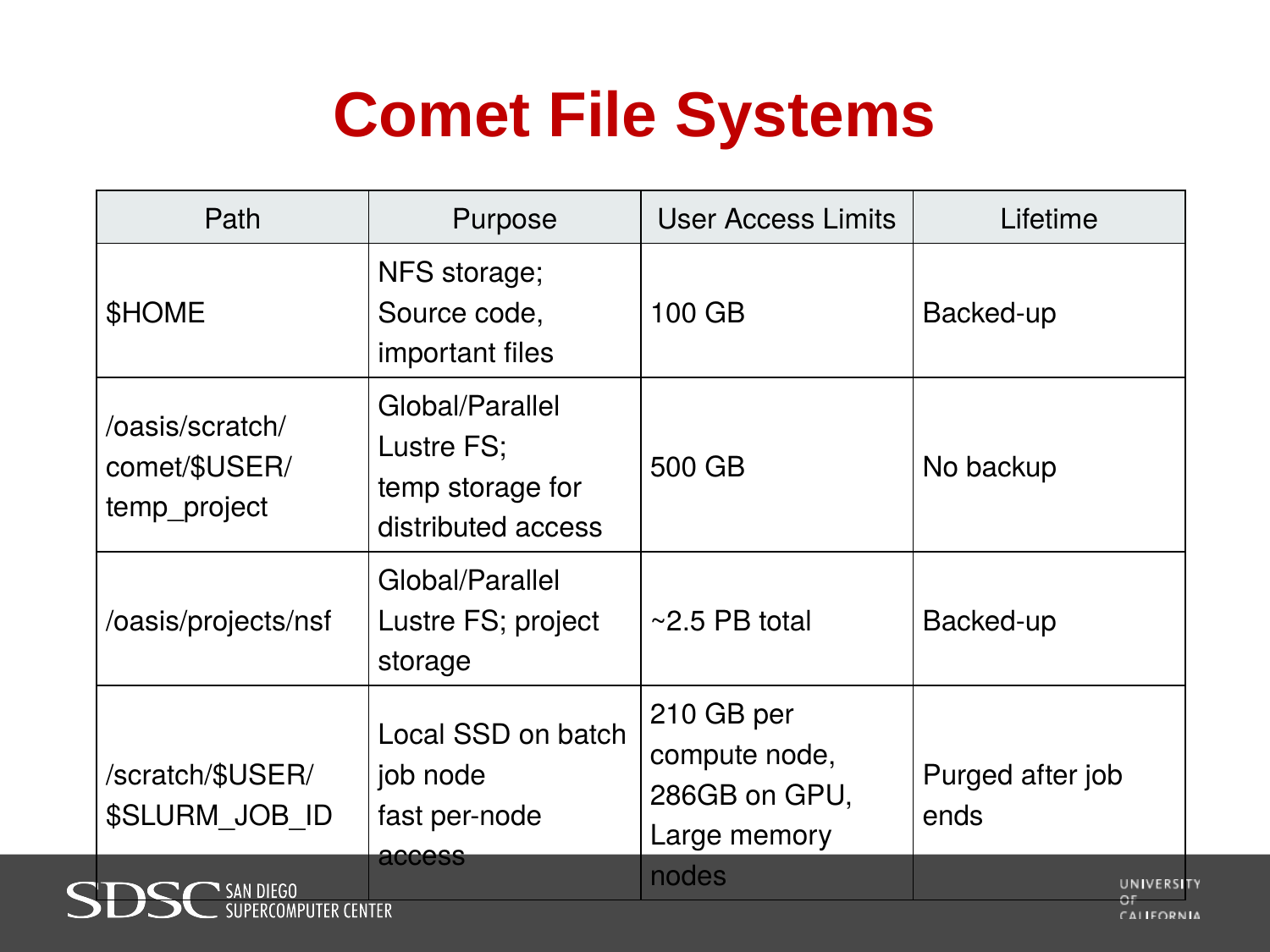

# Comet File Systems
| Path | Purpose | User Access Limits | Lifetime |
| --- | --- | --- | --- |
| $HOME | NFS storage;  Source code, important files | 100 GB | Backed-up |
| /oasis/scratch/comet/$USER/temp\_project | Global/Parallel Lustre FS;  temp storage for distributed access | 500 GB | No backup |
| /oasis/projects/nsf | Global/Parallel Lustre FS; project storage | ~2.5 PB total | Backed-up |
| /scratch/$USER/$SLURM\_JOB\_ID | Local SSD on batch job node fast per-node access | 210 GB per compute node, 286GB on GPU, Large memory nodes | Purged after job ends |